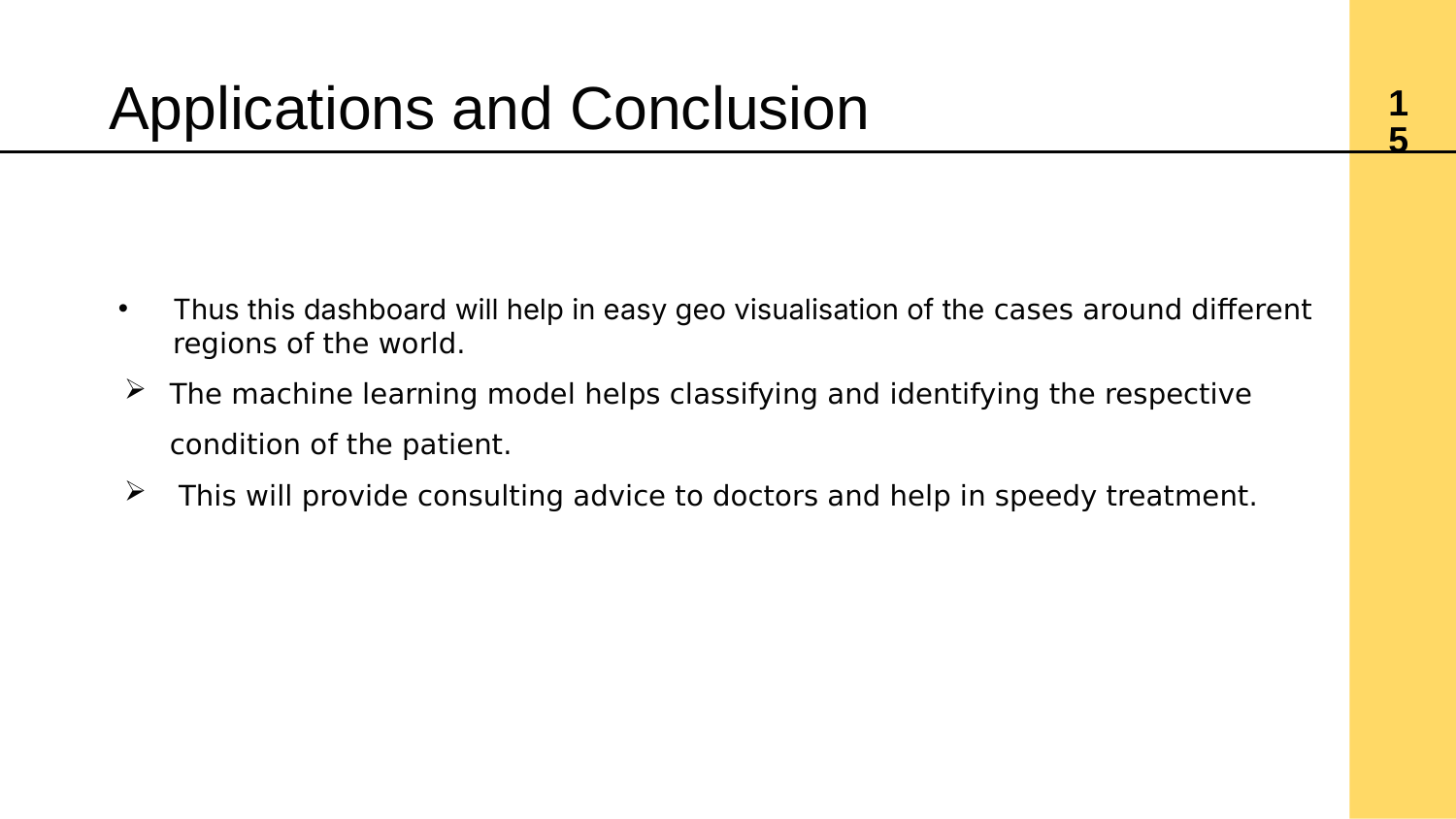

# Applications and Conclusion
15

Thus this dashboard will help in easy geo visualisation of the cases around different regions of the world.
The machine learning model helps classifying and identifying the respective condition of the patient.
 This will provide consulting advice to doctors and help in speedy treatment.